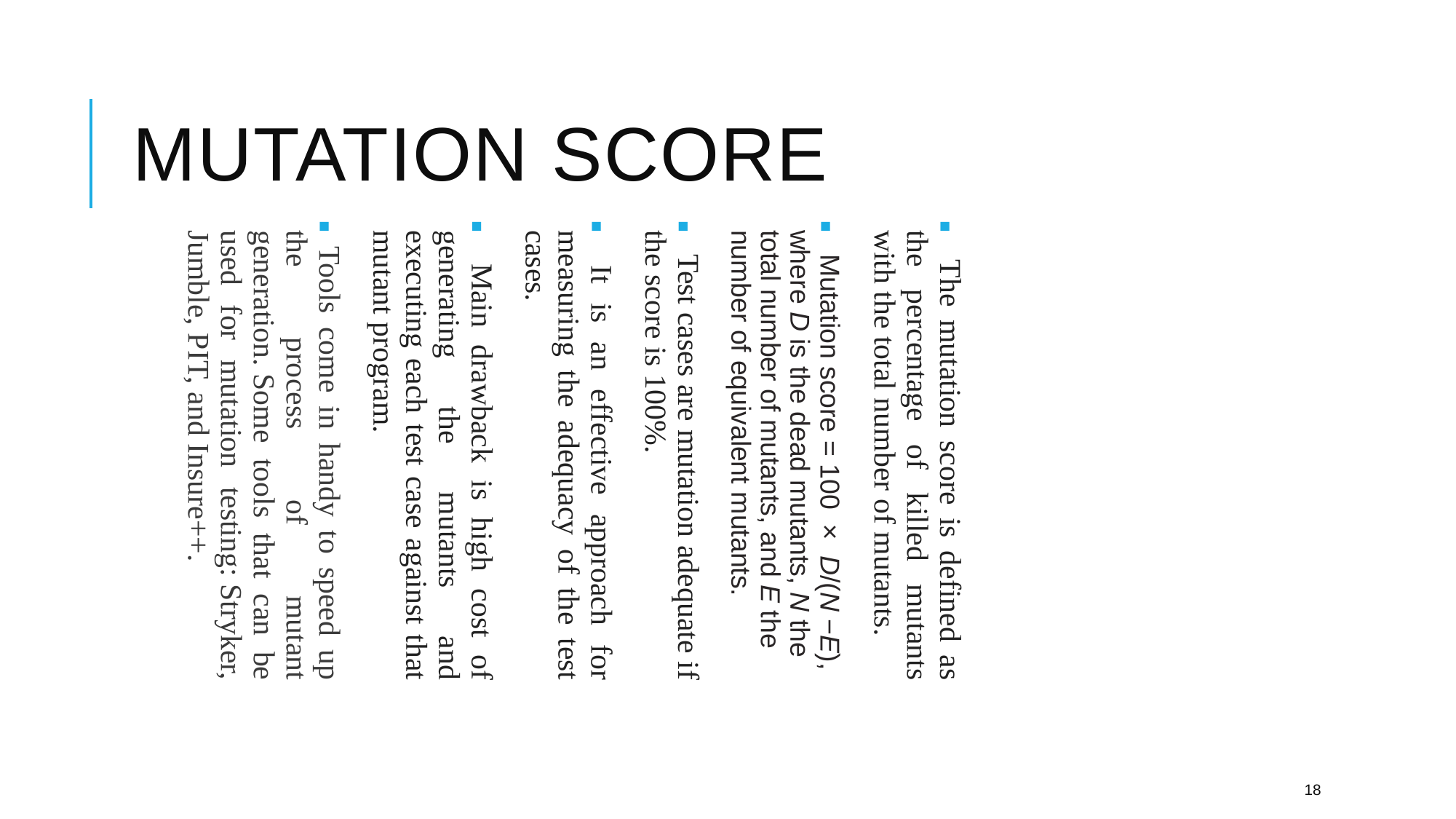

Mutation SCORE
 The mutation score is defined as the percentage of killed mutants with the total number of mutants.
 Mutation score = 100 × D/(N −E), where D is the dead mutants, N the total number of mutants, and E the number of equivalent mutants.
 Test cases are mutation adequate if the score is 100%.
 It is an effective approach for measuring the adequacy of the test cases.
 Main drawback is high cost of generating the mutants and executing each test case against that mutant program.
Tools come in handy to speed up the process of mutant generation. Some tools that can be used for mutation testing: Stryker, Jumble, PIT, and Insure++.

18